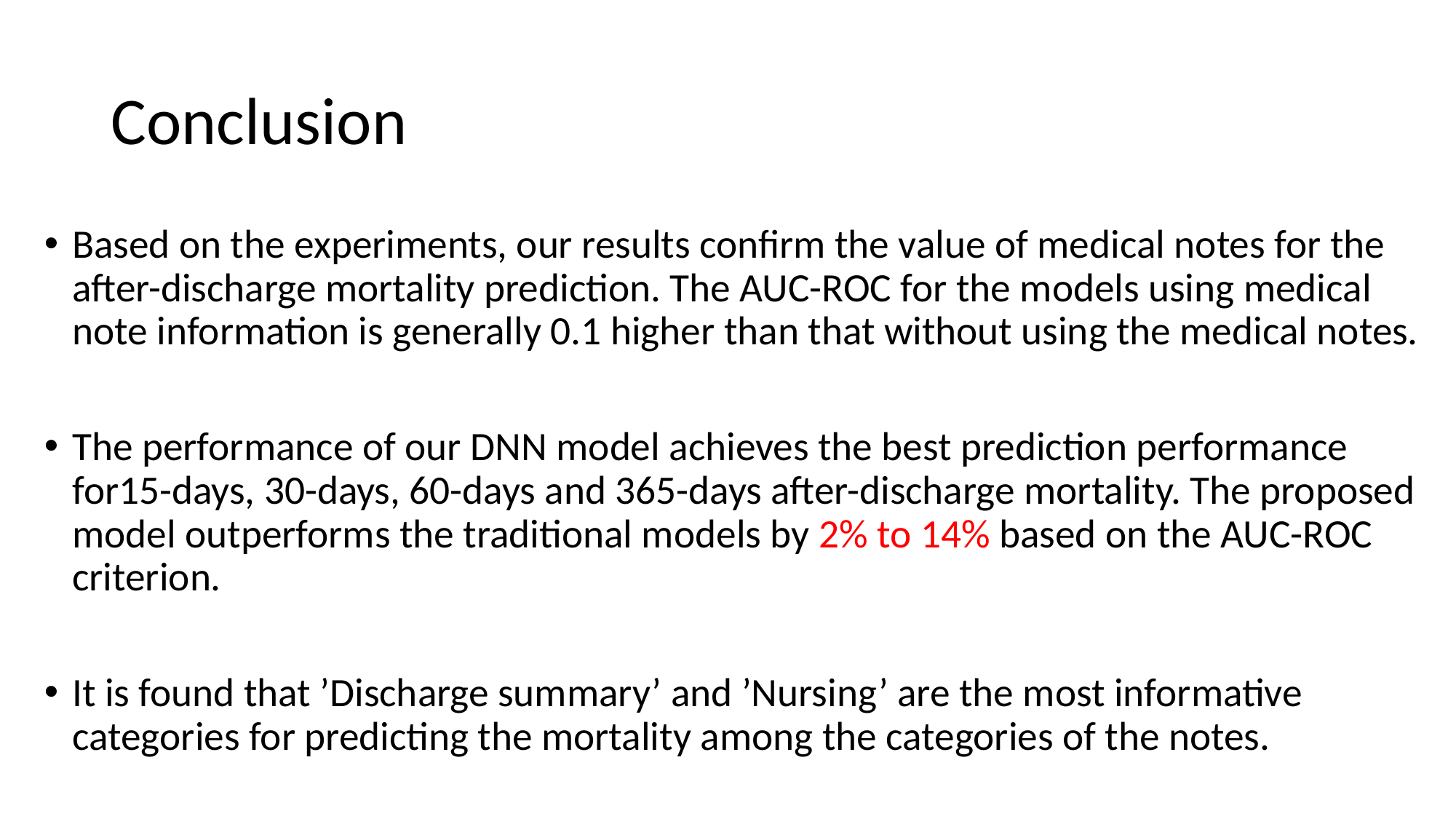

# Conclusion
Based on the experiments, our results confirm the value of medical notes for the after-discharge mortality prediction. The AUC-ROC for the models using medical note information is generally 0.1 higher than that without using the medical notes.

The performance of our DNN model achieves the best prediction performance for15-days, 30-days, 60-days and 365-days after-discharge mortality. The proposed model outperforms the traditional models by 2% to 14% based on the AUC-ROC criterion.

It is found that ’Discharge summary’ and ’Nursing’ are the most informative categories for predicting the mortality among the categories of the notes.